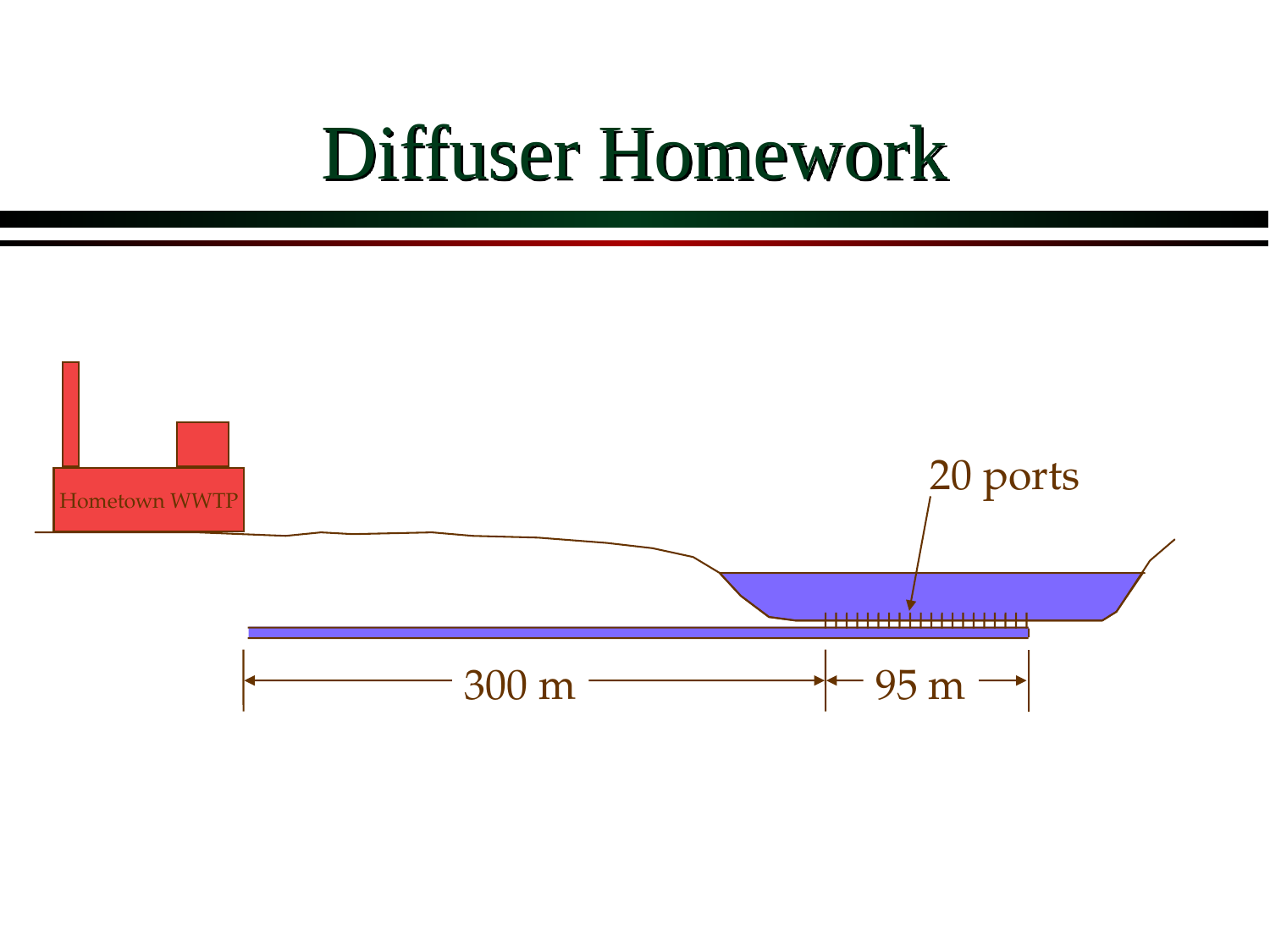

# Diffuser Homework

20 ports
Hometown WWTP

300 m
95 m